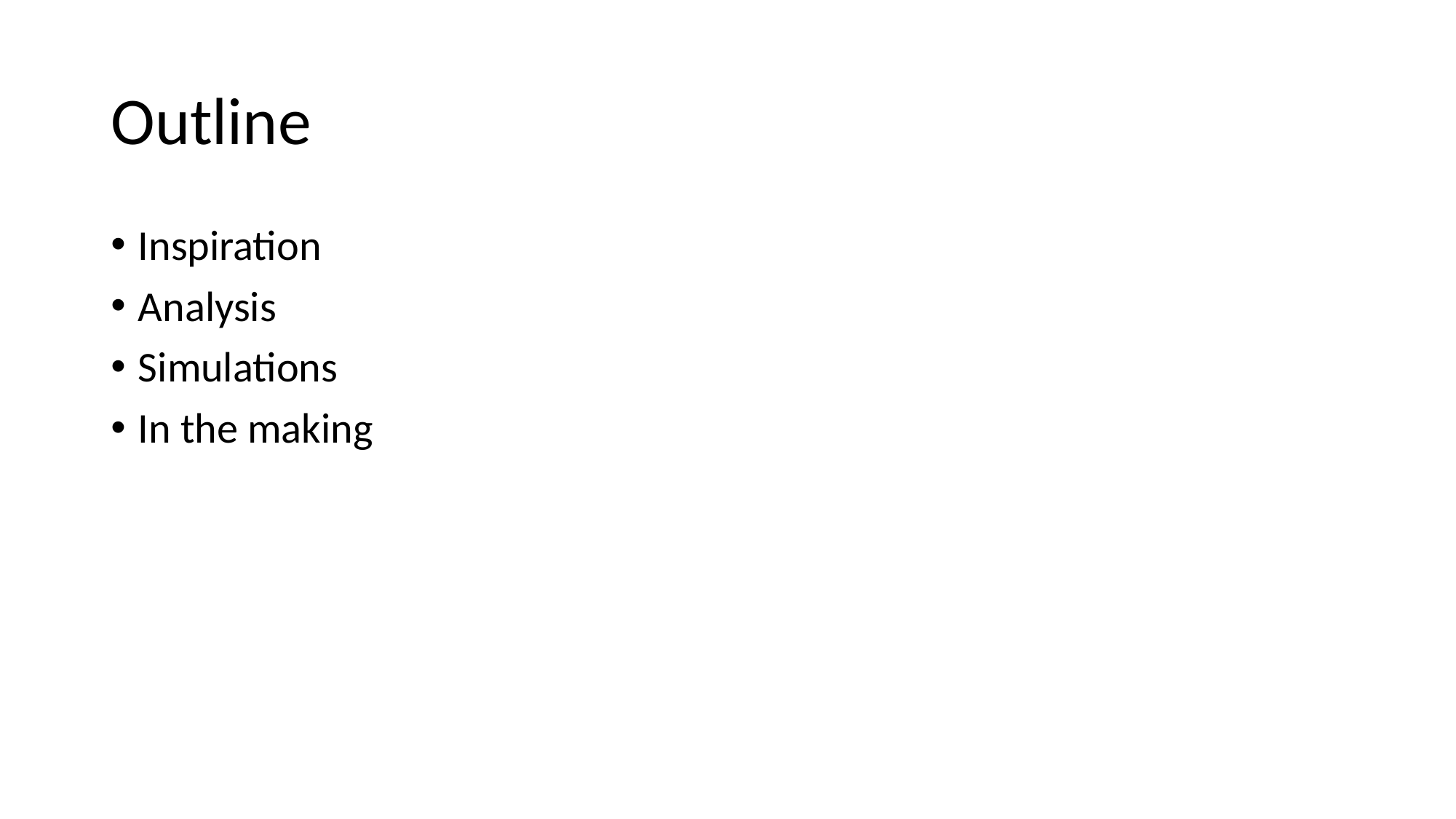

# Outline
Inspiration
Analysis
Simulations
In the making